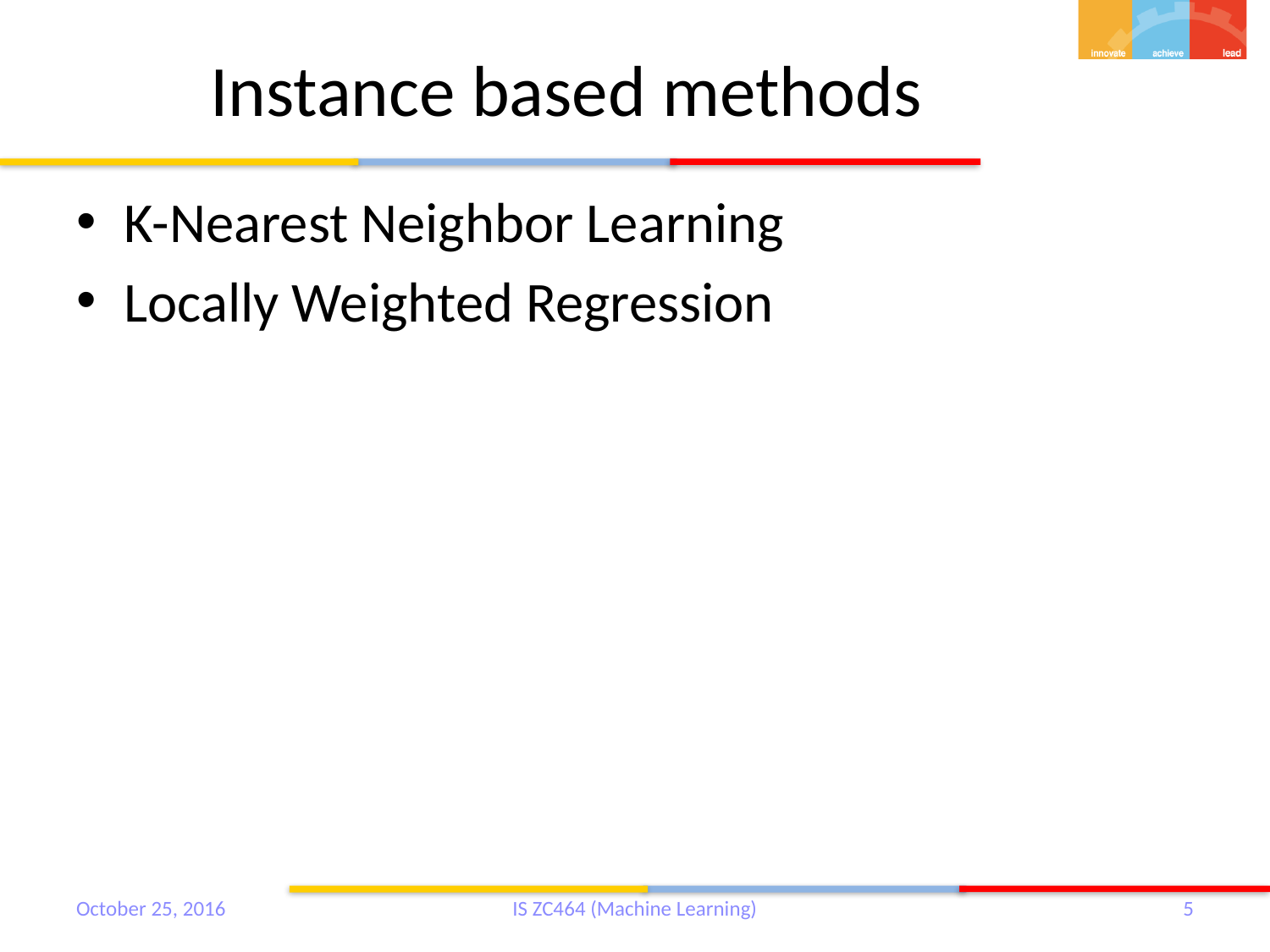

# Instance based methods
K-Nearest Neighbor Learning
Locally Weighted Regression

October 25, 2016
IS ZC464 (Machine Learning)
5